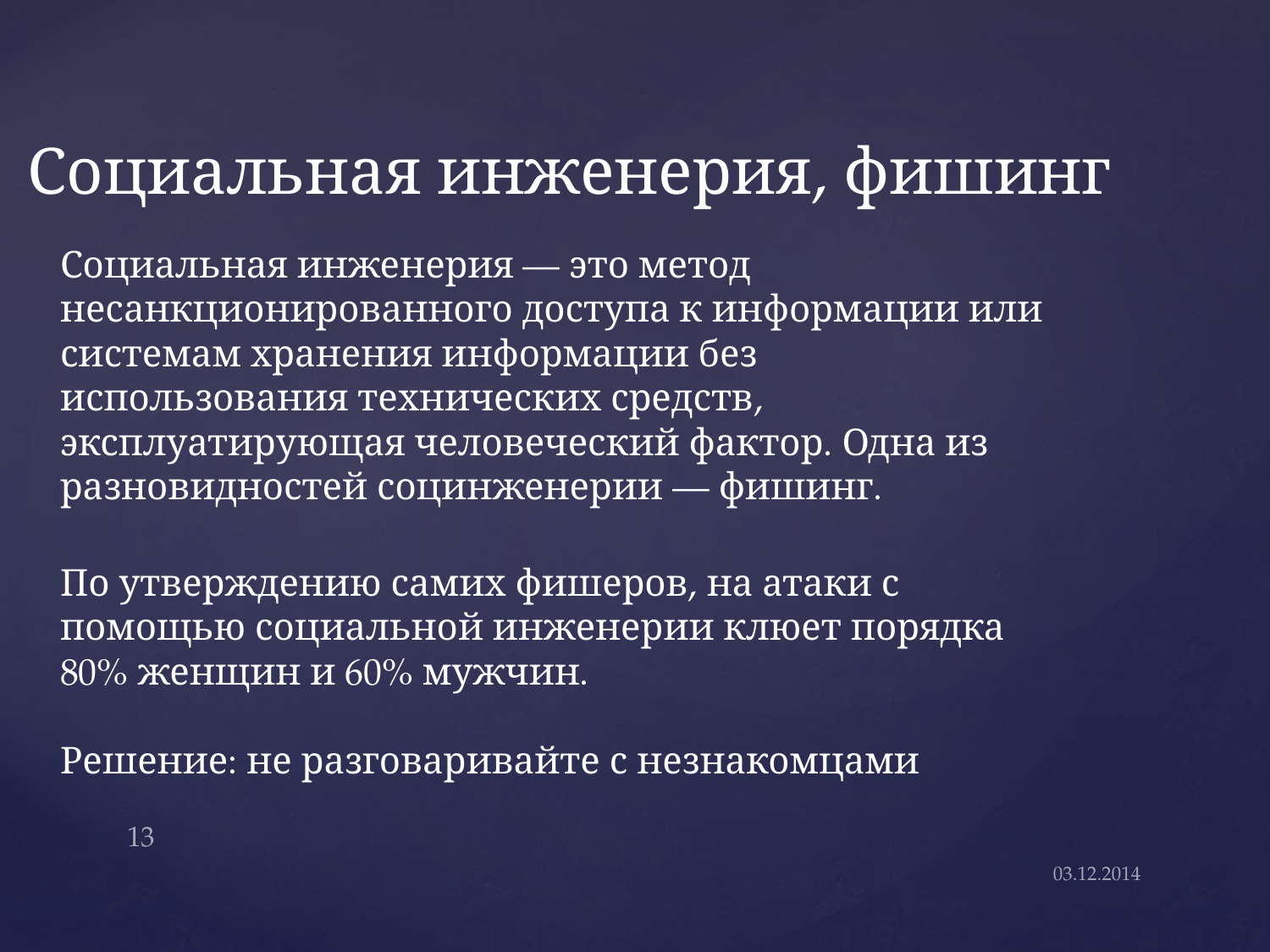

# Социальная инженерия, фишинг
Социальная инженерия — это метод несанкционированного доступа к информации или системам хранения информации без использования технических средств, эксплуатирующая человеческий фактор. Одна из разновидностей социнженерии — фишинг.
По утверждению самих фишеров, на атаки с помощью социальной инженерии клюет порядка 80% женщин и 60% мужчин.
Решение: не разговаривайте с незнакомцами
13
03.12.2014